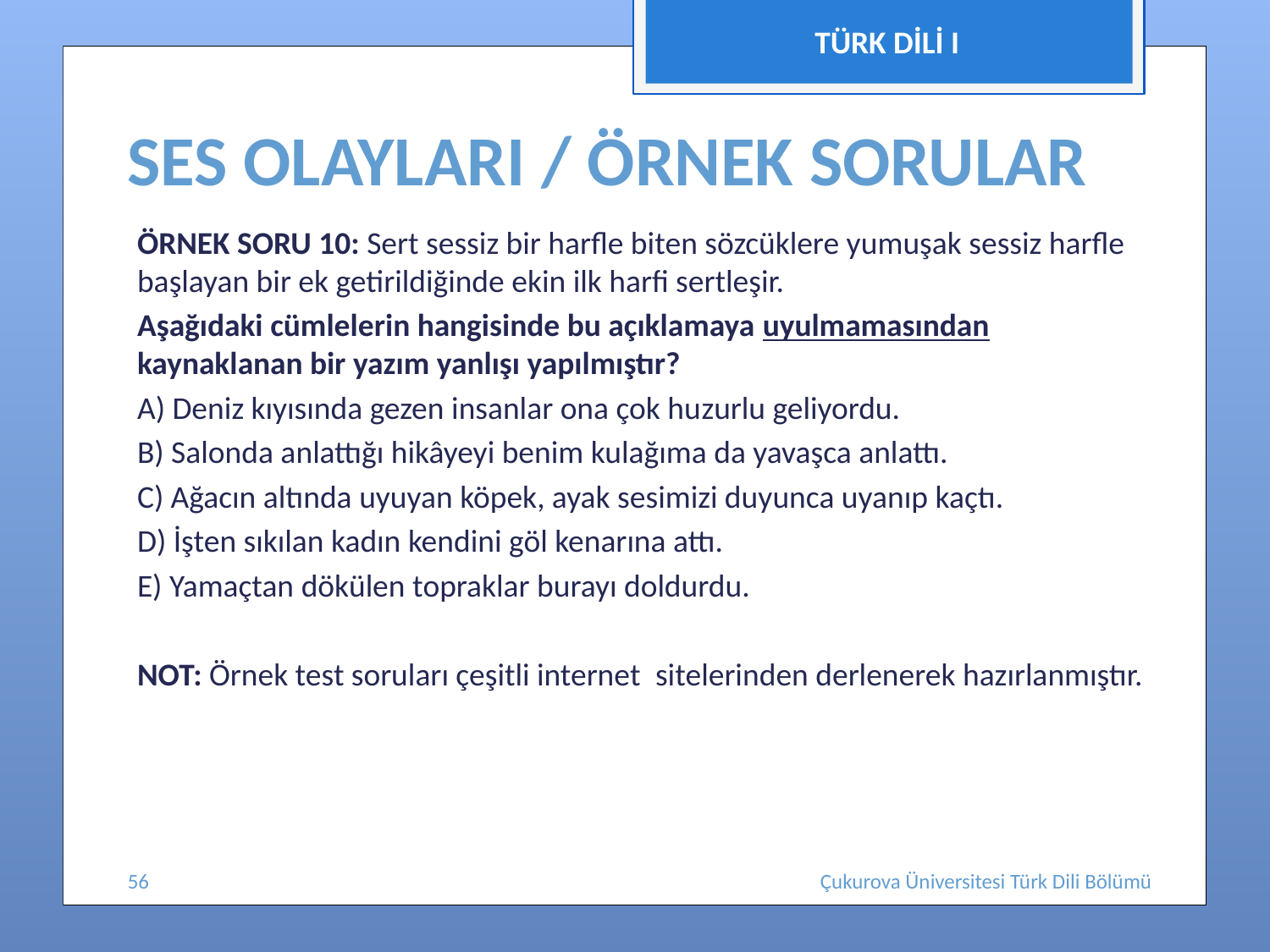

TÜRK DİLİ I
# SES OLAYLARI / ÖRNEK SORULAR
ÖRNEK SORU 10: Sert sessiz bir harfle biten sözcüklere yumuşak sessiz harfle başlayan bir ek getirildiğinde ekin ilk harfi sertleşir.
Aşağıdaki cümlelerin hangisinde bu açıklamaya uyulmamasından kaynaklanan bir yazım yanlışı yapılmıştır?
A) Deniz kıyısında gezen insanlar ona çok hu­zurlu geliyordu.
B) Salonda anlattığı hikâyeyi benim kulağıma da yavaşca anlattı.
C) Ağacın altında uyuyan köpek, ayak sesimizi duyunca uyanıp kaçtı.
D) İşten sıkılan kadın kendini göl kenarına attı.
E) Yamaçtan dökülen topraklar burayı doldurdu.

NOT: Örnek test soruları çeşitli internet  sitelerinden derlenerek hazırlanmıştır.

56
Çukurova Üniversitesi Türk Dili Bölümü